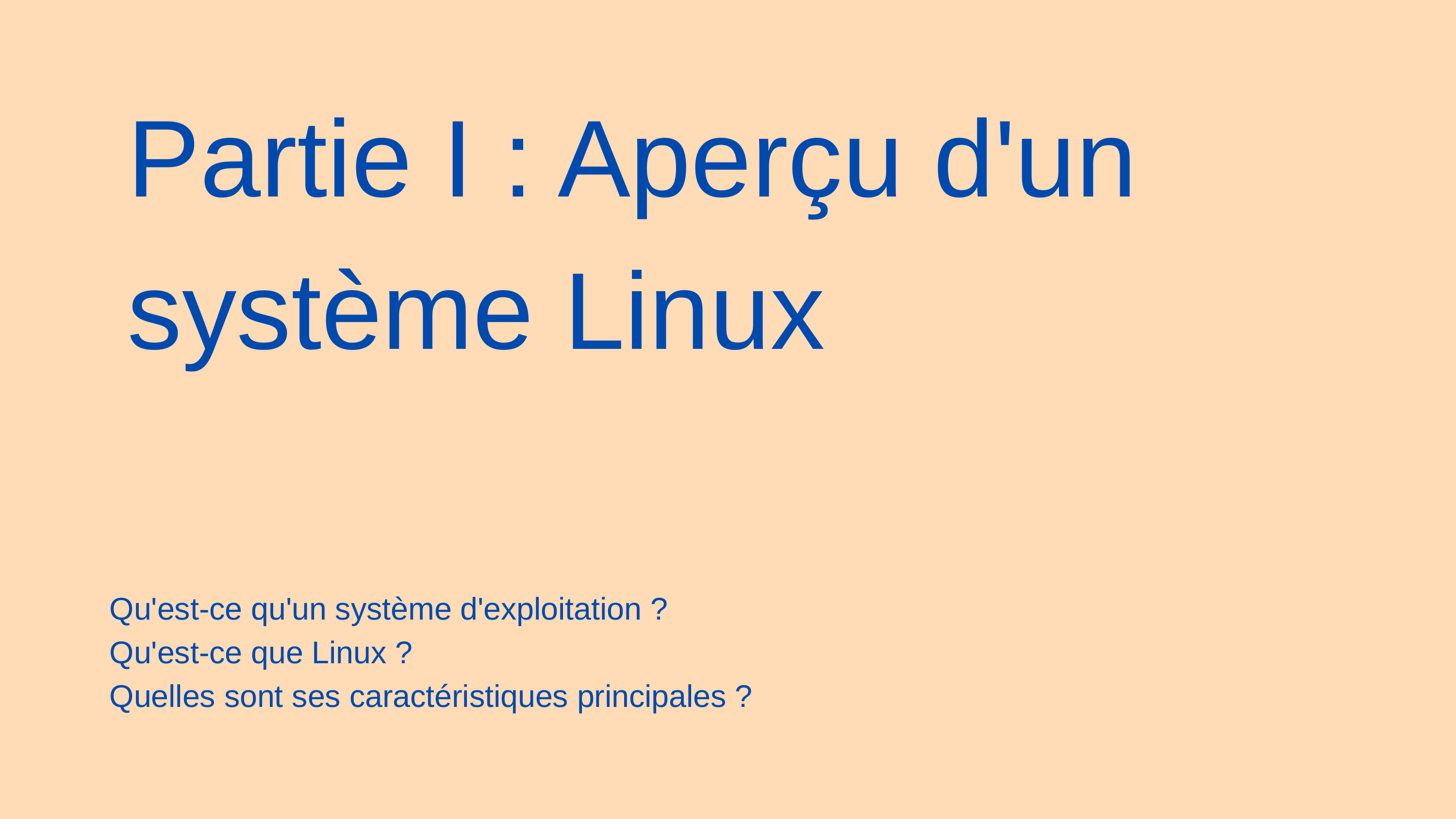

Partie I : Aperçu d'un système Linux
Qu'est-ce qu'un système d'exploitation ?
Qu'est-ce que Linux ?
Quelles sont ses caractéristiques principales ?